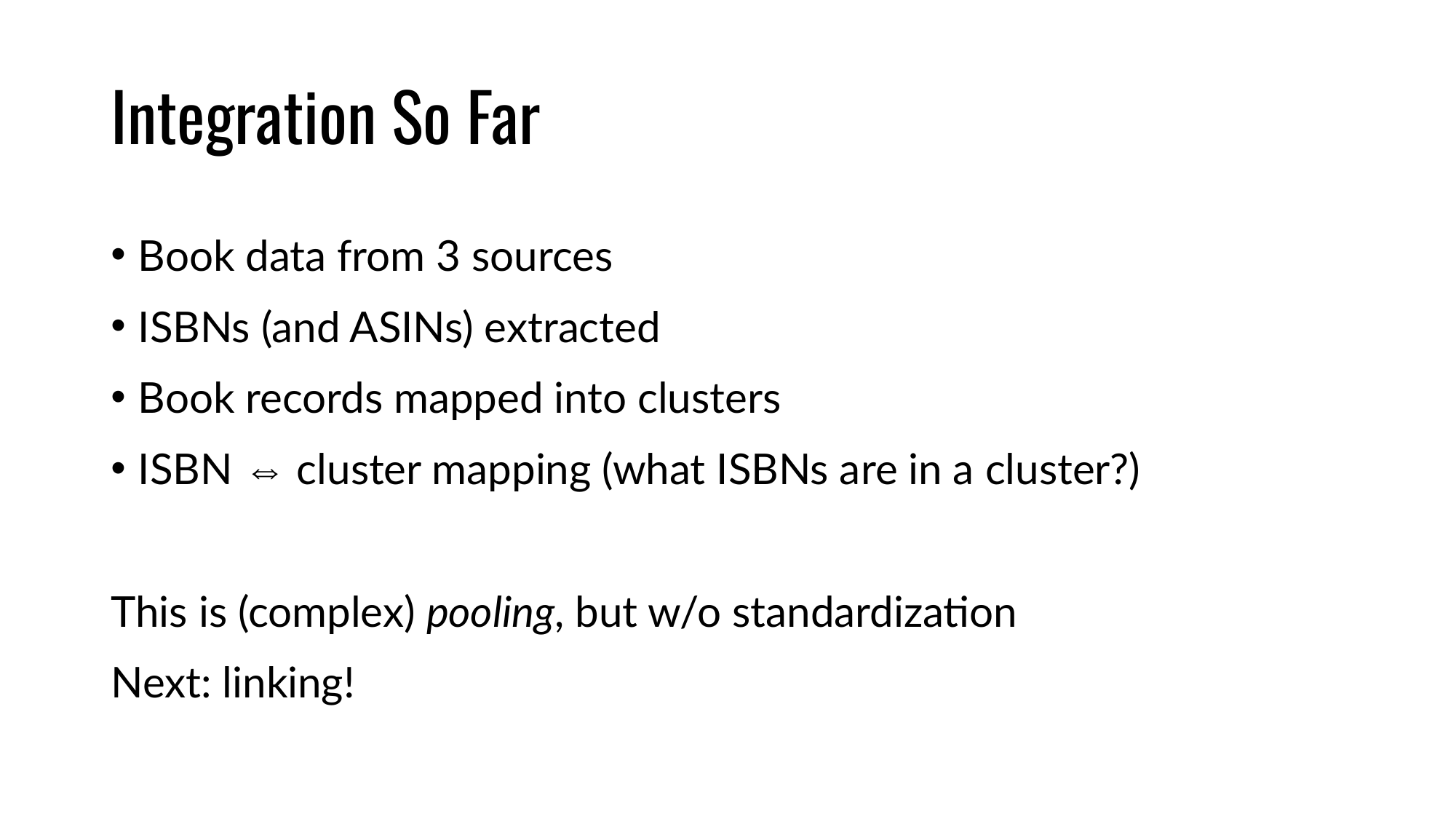

# Integration So Far
Book data from 3 sources
ISBNs (and ASINs) extracted
Book records mapped into clusters
ISBN ⇔ cluster mapping (what ISBNs are in a cluster?)

This is (complex) pooling, but w/o standardization
Next: linking!